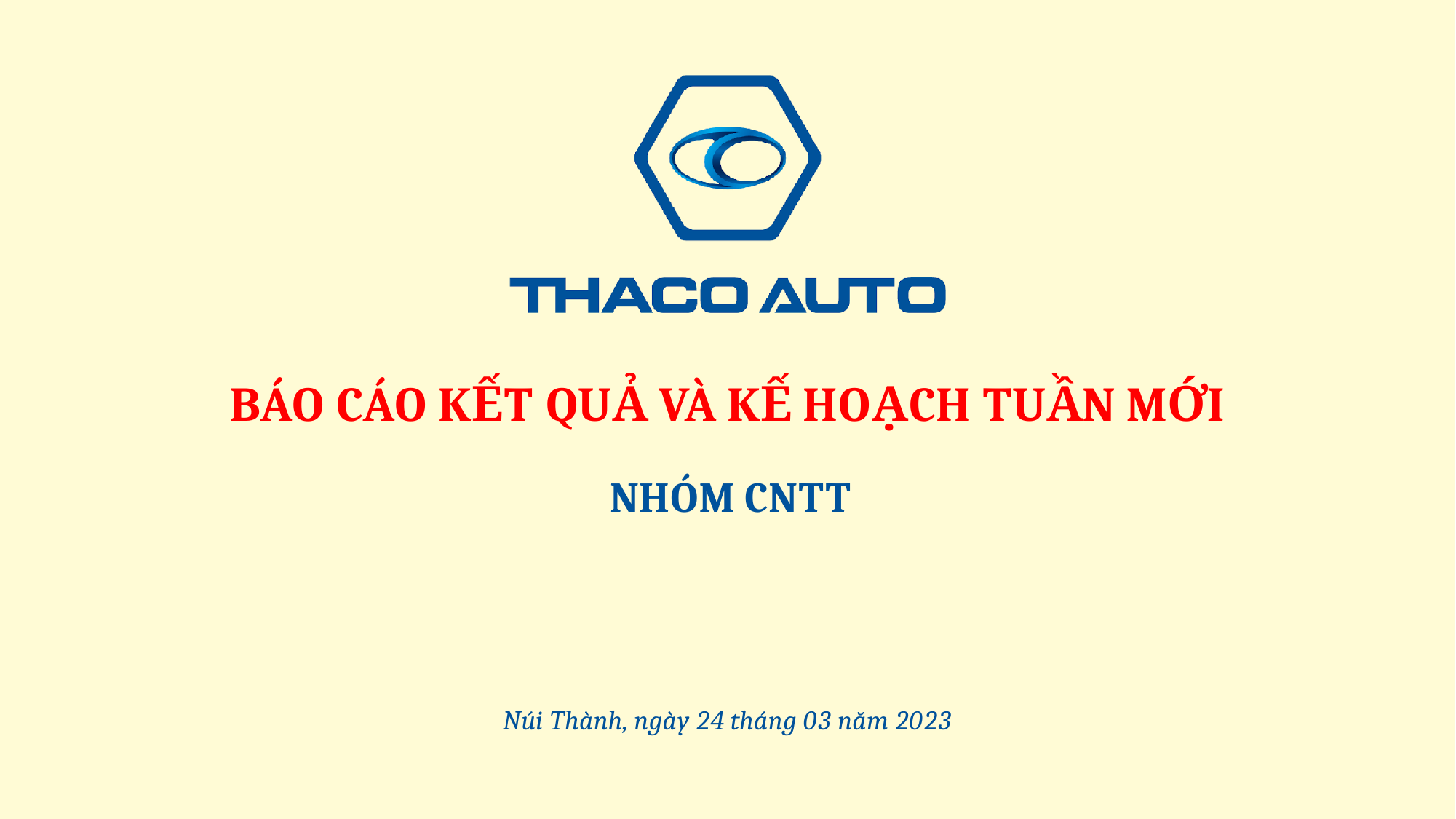

BÁO CÁO KẾT QUẢ VÀ KẾ HOẠCH TUẦN MỚI
NHÓM CNTT
Núi Thành, ngày 24 tháng 03 năm 2023